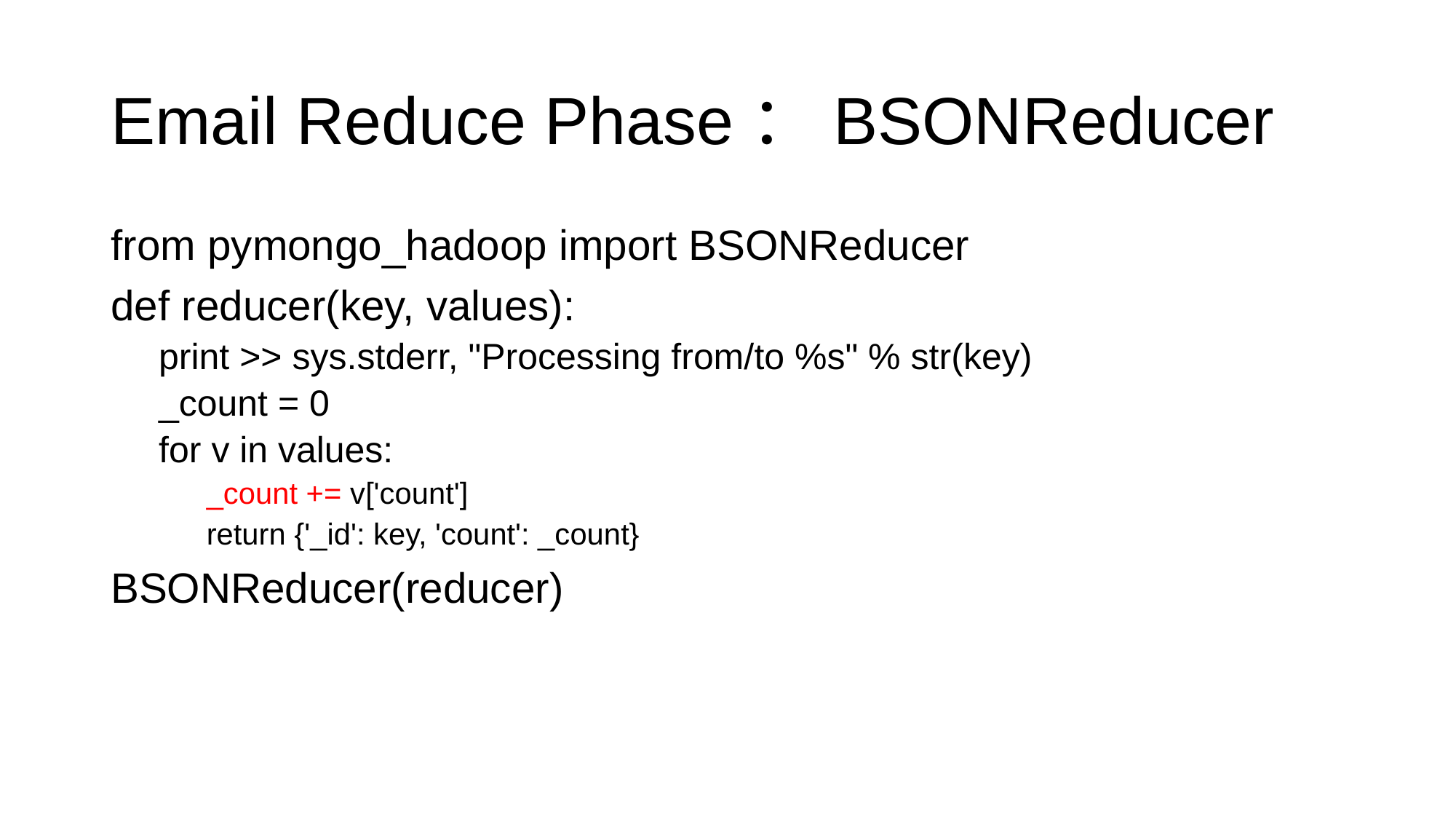

# Email Reduce Phase：BSONReducer
from pymongo_hadoop import BSONReducer
def reducer(key, values):
print >> sys.stderr, "Processing from/to %s" % str(key)
_count = 0
for v in values:
_count += v['count']
return {'_id': key, 'count': _count}
BSONReducer(reducer)